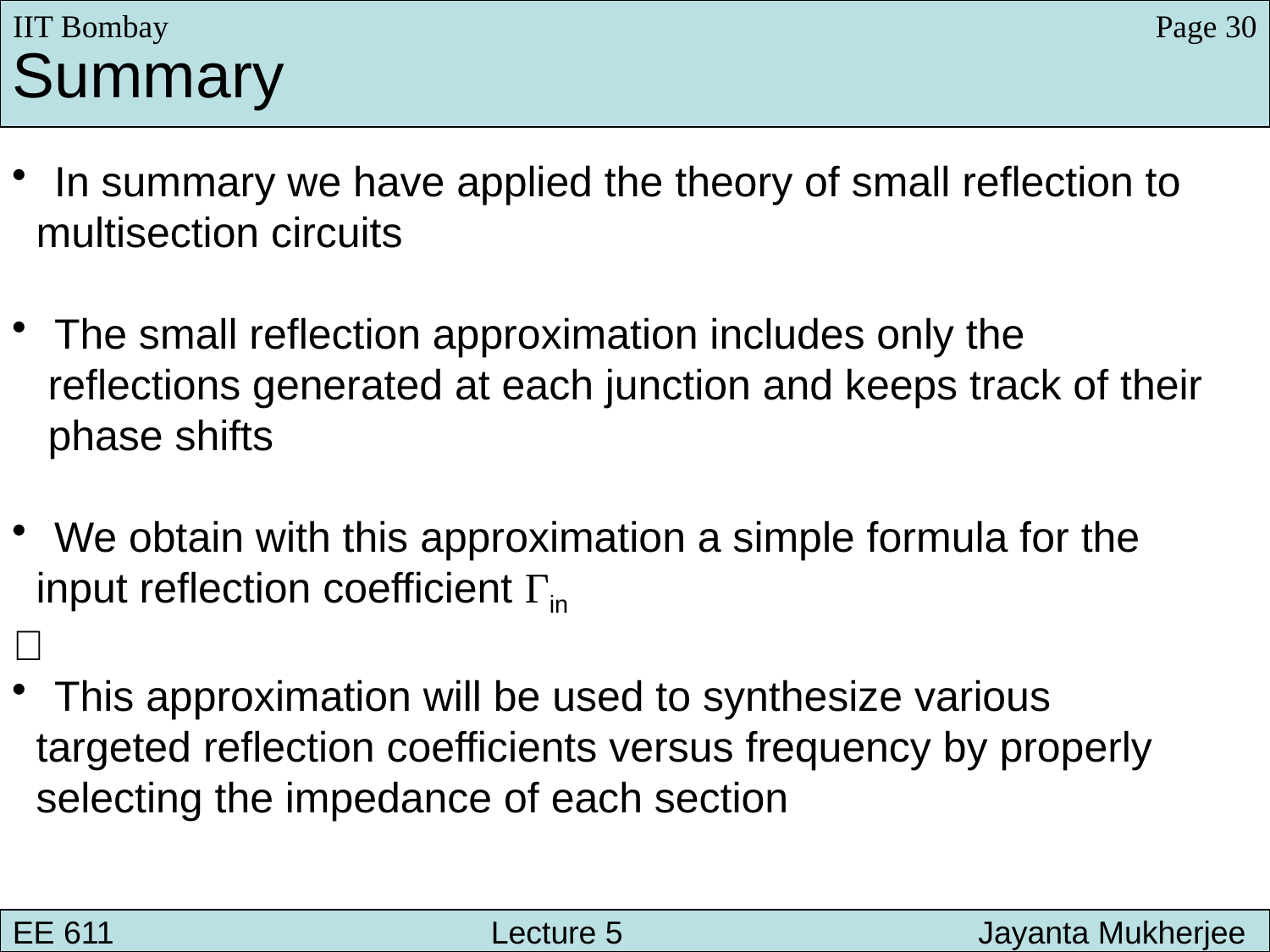

IIT Bombay
Page 30
Summary
 In summary we have applied the theory of small reflection to
  multisection circuits

 The small reflection approximation includes only the
   reflections generated at each junction and keeps track of their
   phase shifts

 We obtain with this approximation a simple formula for the
  input reflection coefficient Γin
􀀀
 This approximation will be used to synthesize various
  targeted reflection coefficients versus frequency by properly
  selecting the impedance of each section
EE 611 								          Lecture 1
EE 611 						Jayanta Mukherjee          Lecture 1
EE 611 			           Lecture 5             	                       Jayanta Mukherjee